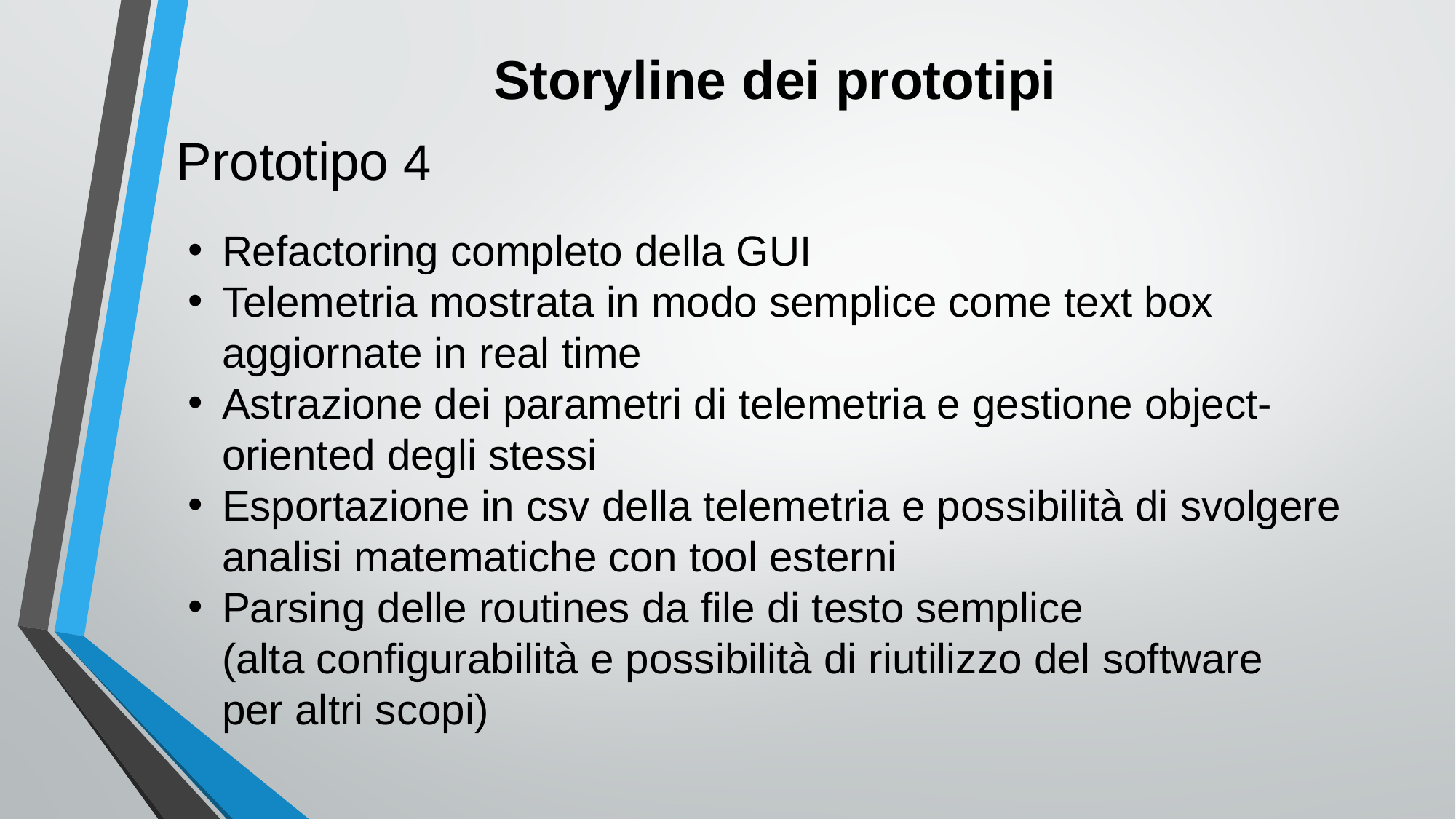

# Storyline dei prototipi
Prototipo 4
Refactoring completo della GUI
Telemetria mostrata in modo semplice come text box aggiornate in real time
Astrazione dei parametri di telemetria e gestione object-oriented degli stessi
Esportazione in csv della telemetria e possibilità di svolgere analisi matematiche con tool esterni
Parsing delle routines da file di testo semplice
(alta configurabilità e possibilità di riutilizzo del software
per altri scopi)